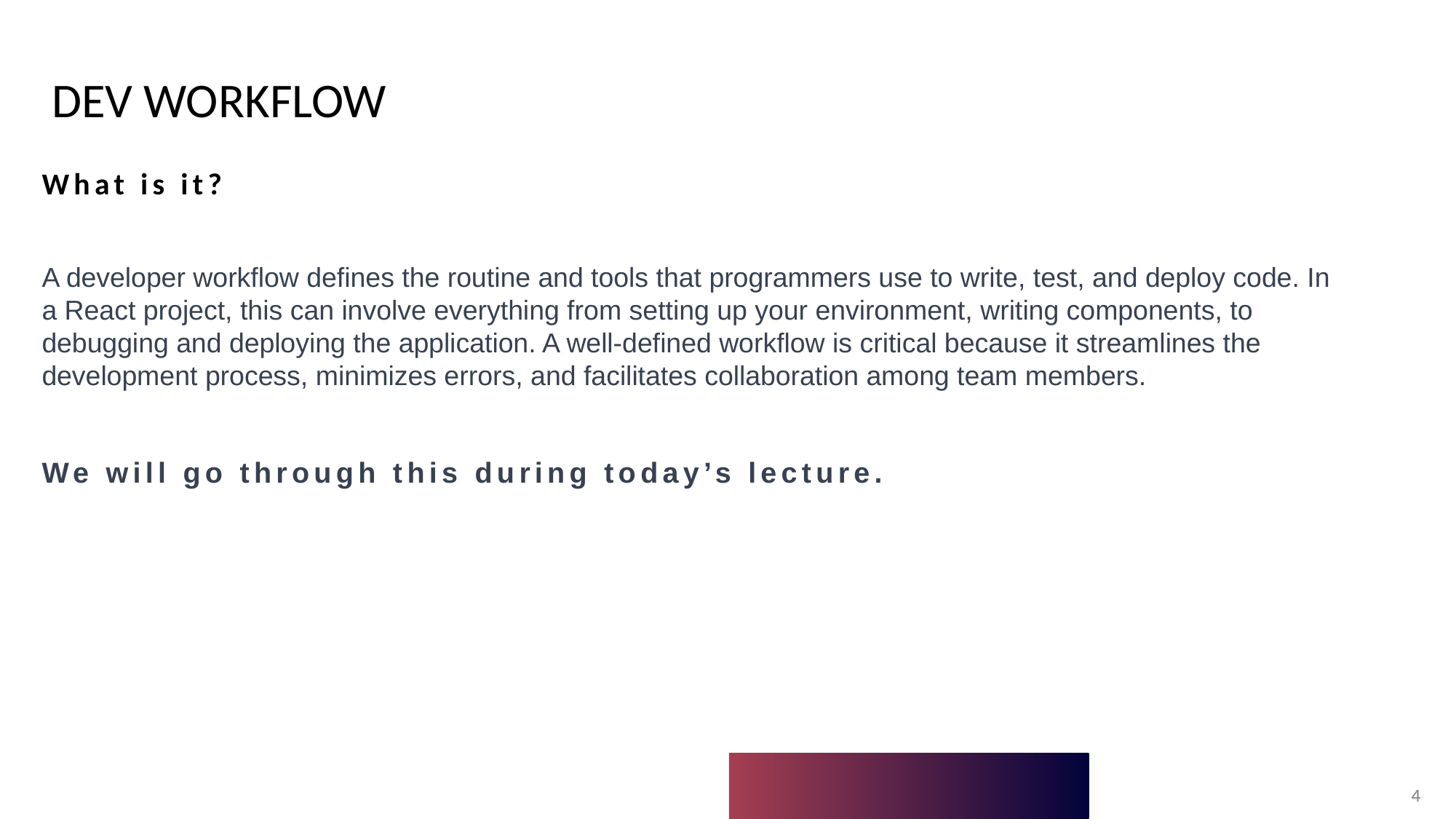

Dev workflow
What is it?

A developer workflow defines the routine and tools that programmers use to write, test, and deploy code. In a React project, this can involve everything from setting up your environment, writing components, to debugging and deploying the application. A well-defined workflow is critical because it streamlines the development process, minimizes errors, and facilitates collaboration among team members.

We will go through this during today’s lecture.

4